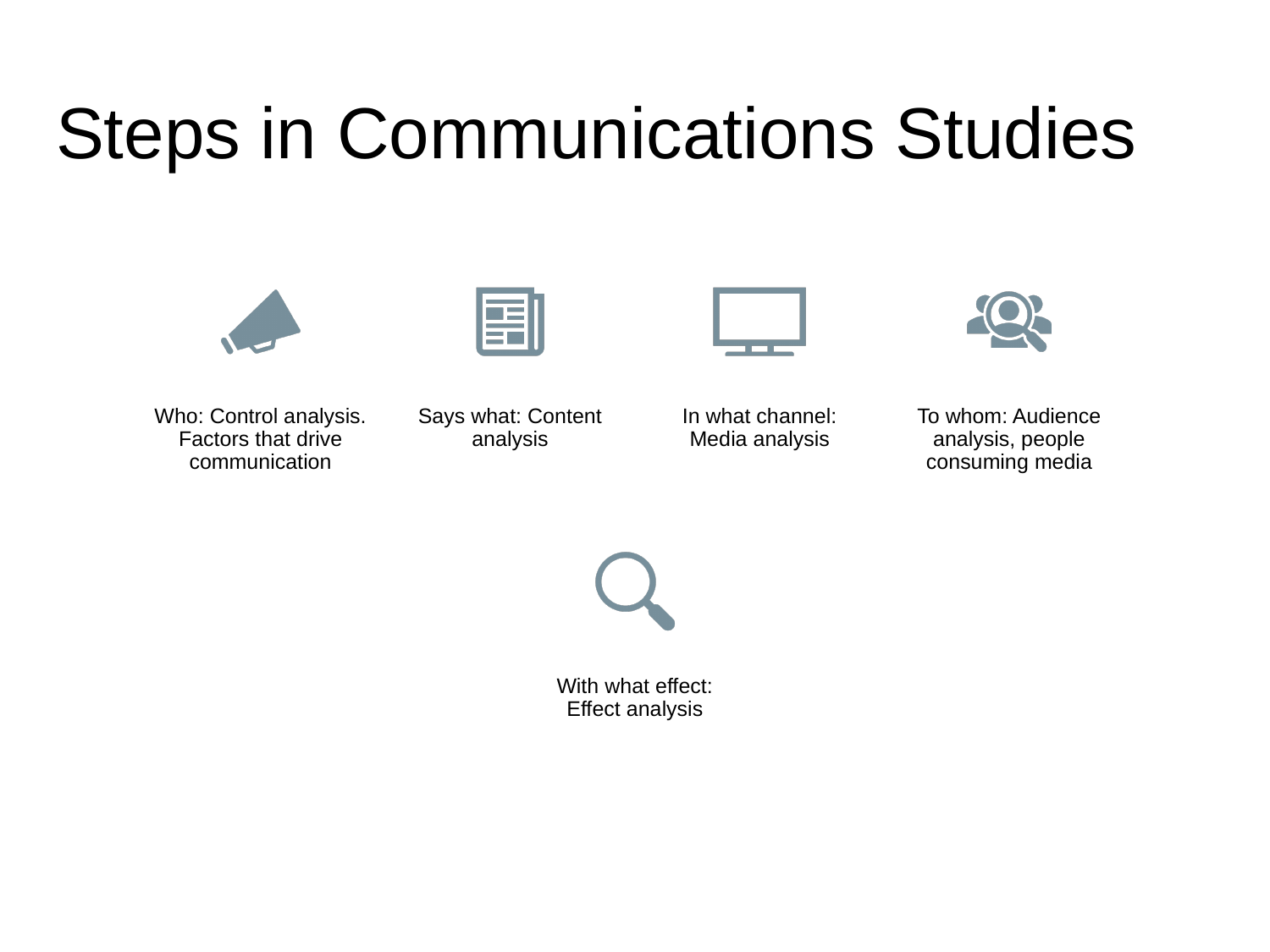

# Steps in Communications Studies

Who: Control analysis. Factors that drive communication

Says what: Content analysis

In what channel: Media analysis

To whom: Audience analysis, people consuming media

With what effect: Effect analysis